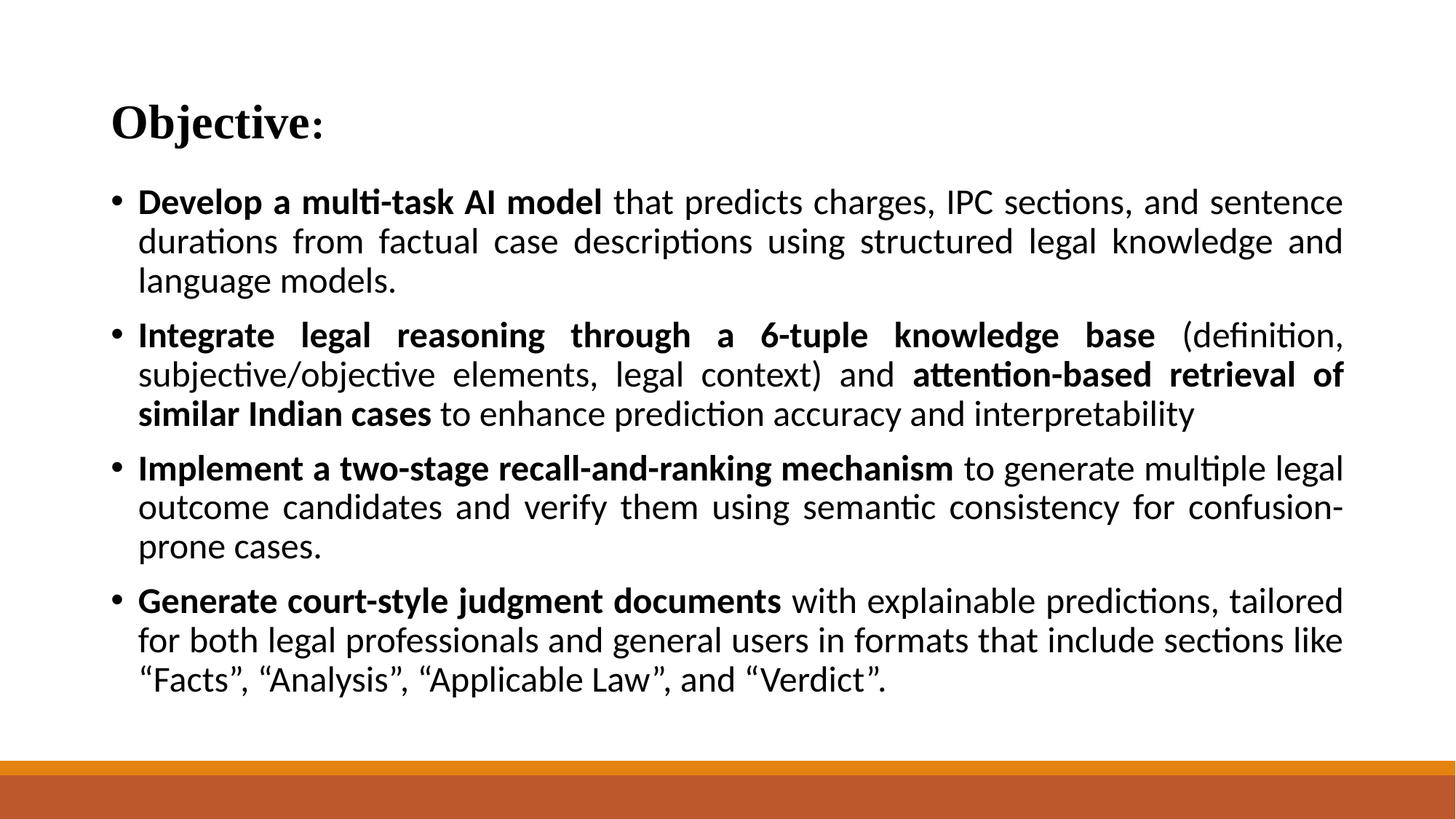

# Objective:
Develop a multi-task AI model that predicts charges, IPC sections, and sentence durations from factual case descriptions using structured legal knowledge and language models.
Integrate legal reasoning through a 6-tuple knowledge base (definition, subjective/objective elements, legal context) and attention-based retrieval of similar Indian cases to enhance prediction accuracy and interpretability
Implement a two-stage recall-and-ranking mechanism to generate multiple legal outcome candidates and verify them using semantic consistency for confusion-prone cases.
Generate court-style judgment documents with explainable predictions, tailored for both legal professionals and general users in formats that include sections like “Facts”, “Analysis”, “Applicable Law”, and “Verdict”.